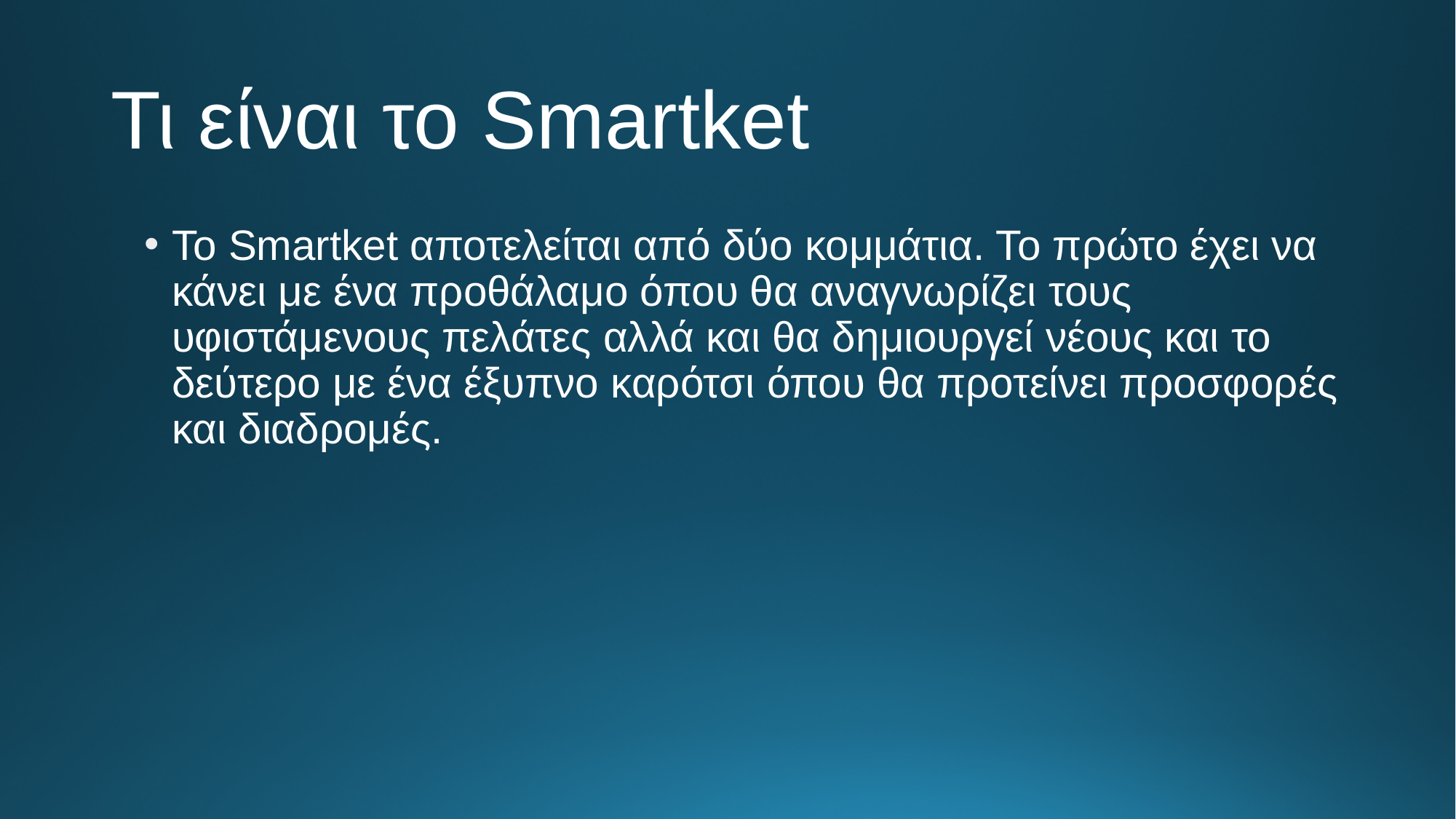

# Τι είναι το Smartket
Το Smartket αποτελείται από δύο κομμάτια. Το πρώτο έχει να κάνει με ένα προθάλαμο όπου θα αναγνωρίζει τους υφιστάμενους πελάτες αλλά και θα δημιουργεί νέους και το δεύτερο με ένα έξυπνο καρότσι όπου θα προτείνει προσφορές και διαδρομές.